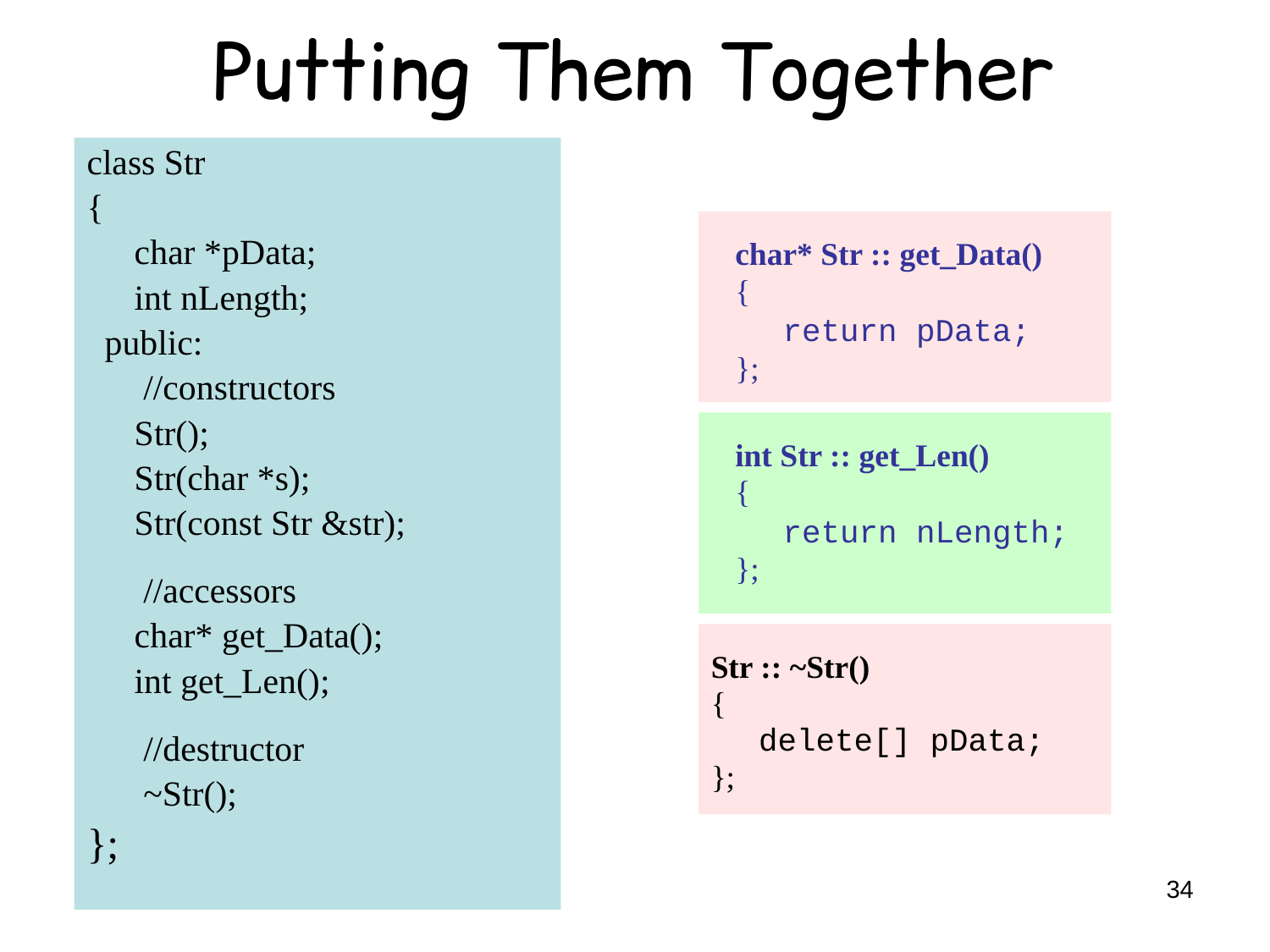

# Putting Them Together
class Str
{
	char *pData;
	int nLength;
  public:
	 //constructors
	Str();
	Str(char *s);
	Str(const Str &str);

	 //accessors
	char* get_Data();
 	int get_Len();

	 //destructor
	 ~Str();
};

   char* Str :: get_Data()
   {
	   return pData;
   };

   int Str :: get_Len()
   {
	   return nLength;
   };

Str :: ~Str()
{
	delete[] pData;
};
34